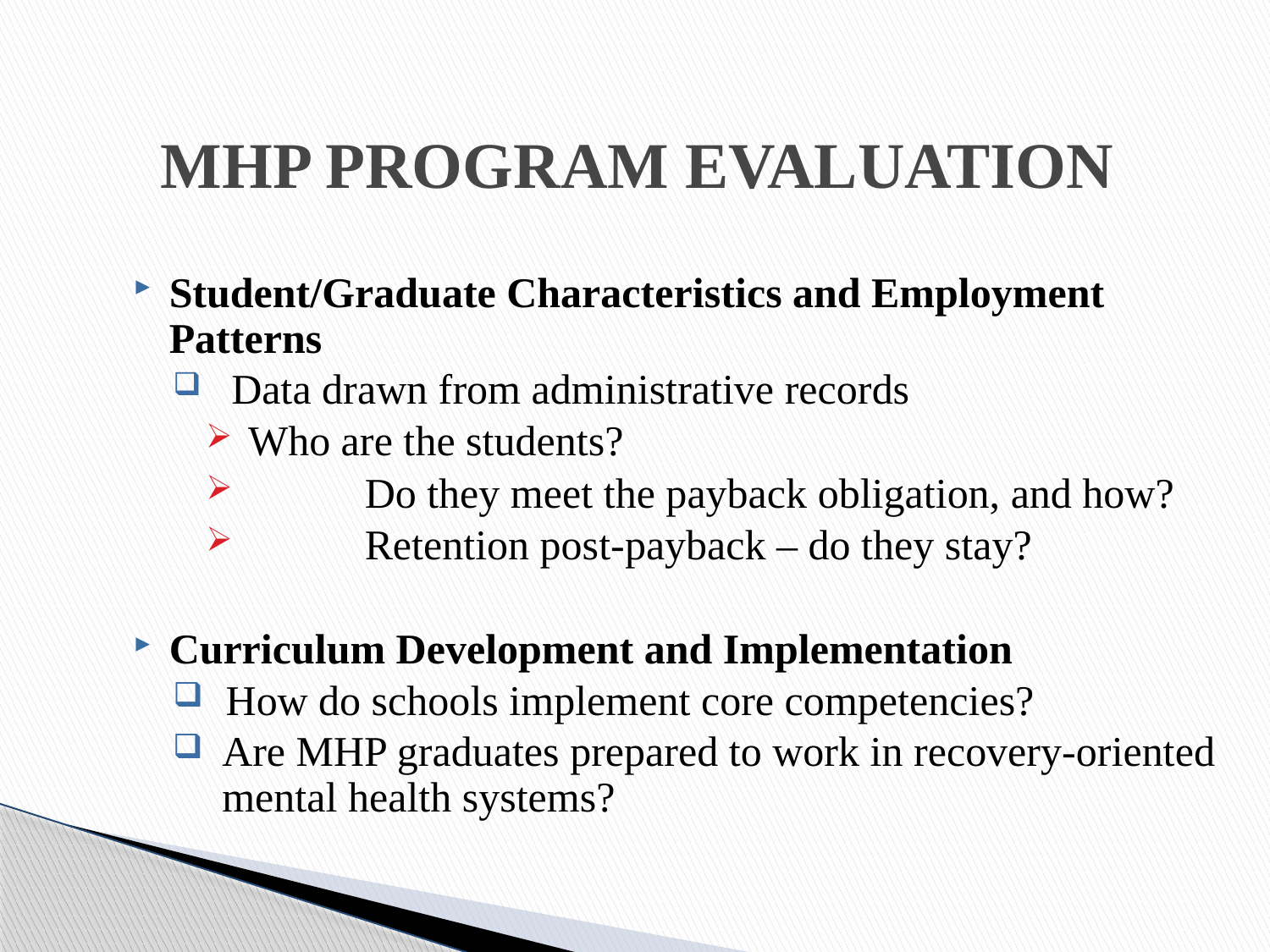

MHP PROGRAM EVALUATION
Student/Graduate Characteristics and Employment Patterns
   Data drawn from administrative records
 Who are the students?
	Do they meet the payback obligation, and how?
	Retention post-payback – do they stay?

Curriculum Development and Implementation
  How do schools implement core competencies?
Are MHP graduates prepared to work in recovery-oriented  mental health systems?